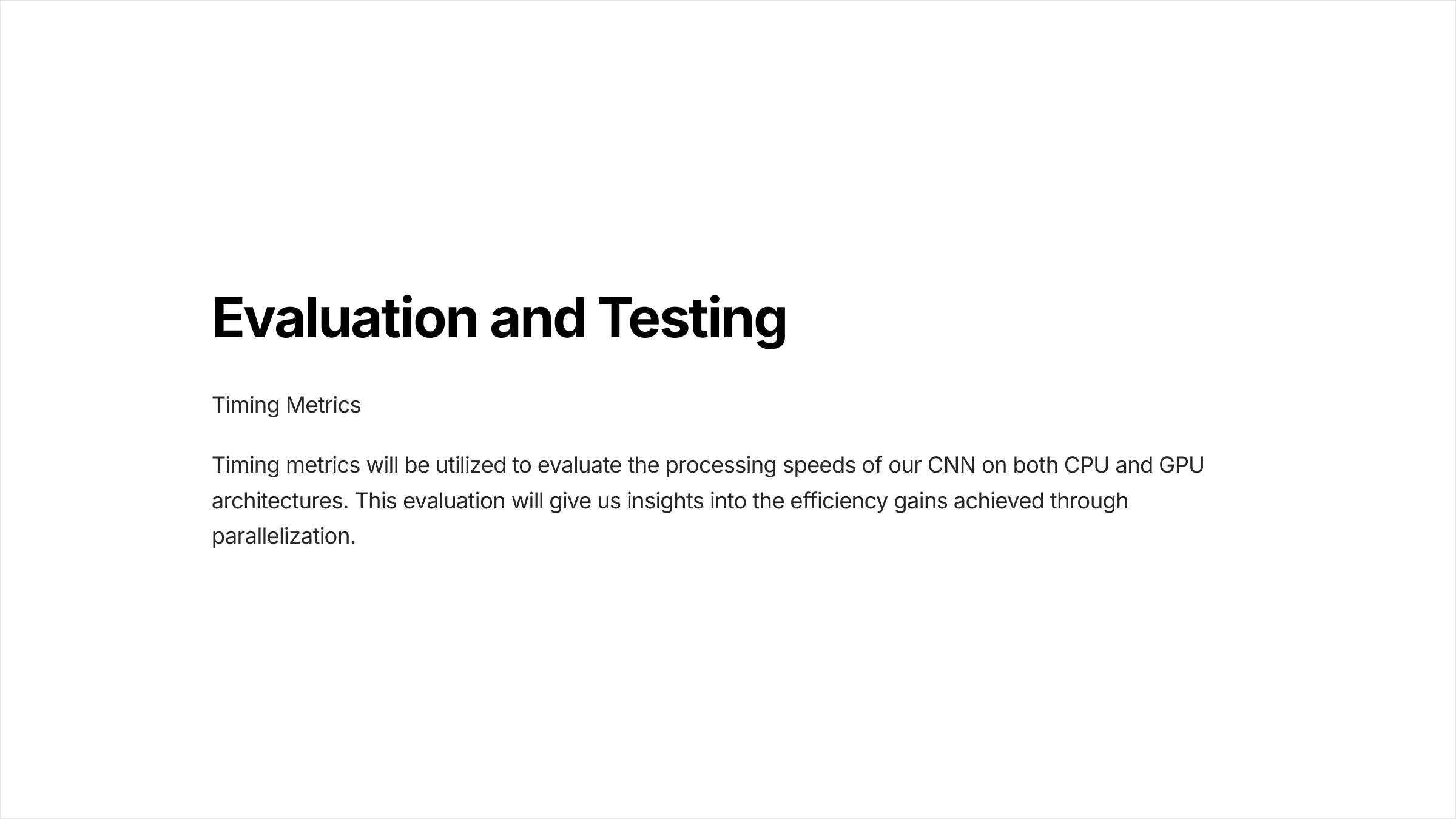

Evaluation and Testing
Timing Metrics
Timing metrics will be utilized to evaluate the processing speeds of our CNN on both CPU and GPU architectures. This evaluation will give us insights into the efficiency gains achieved through parallelization.